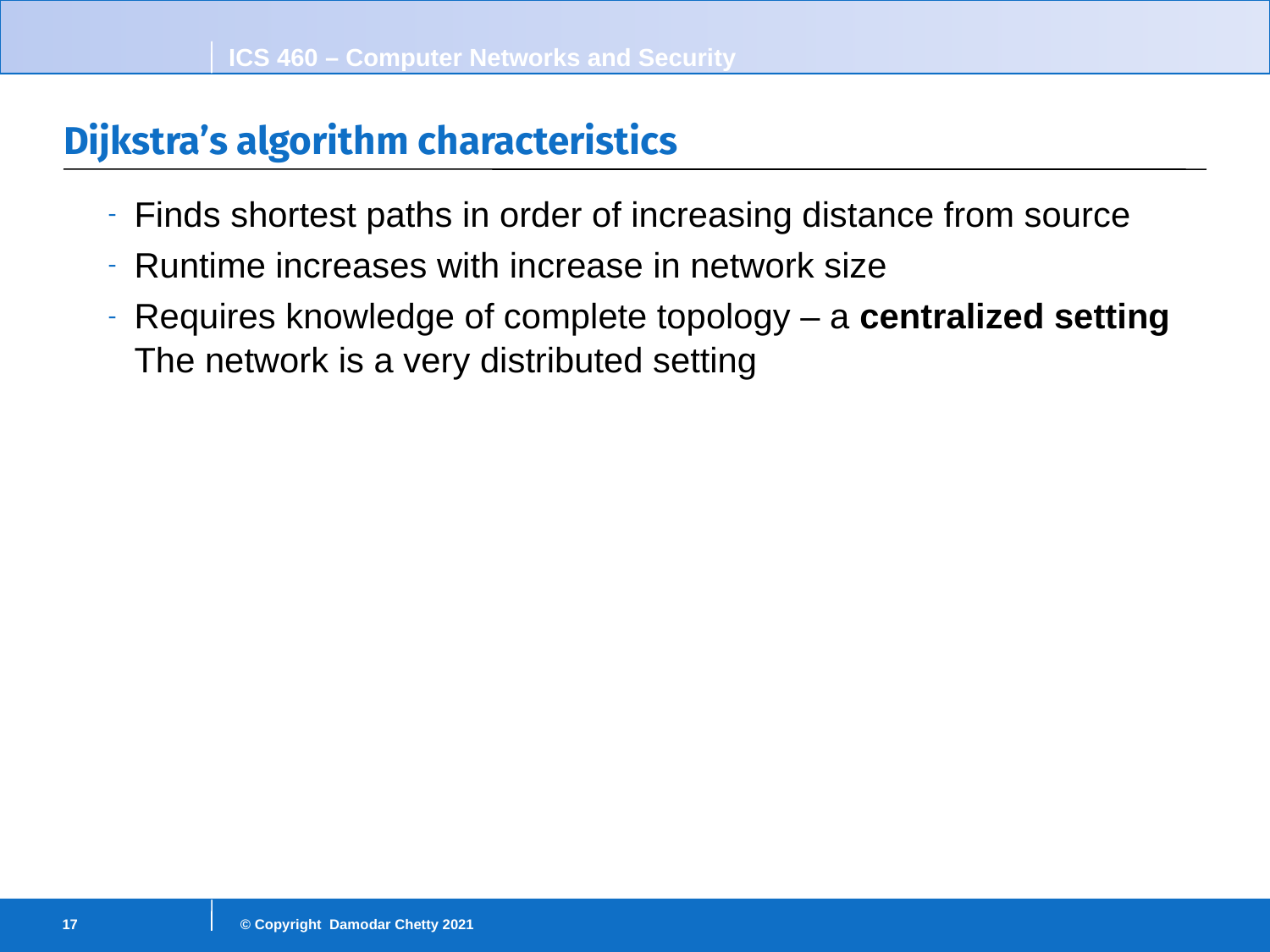

# Dijkstra’s algorithm characteristics
Finds shortest paths in order of increasing distance from source
Runtime increases with increase in network size
Requires knowledge of complete topology – a centralized setting
The network is a very distributed setting
17